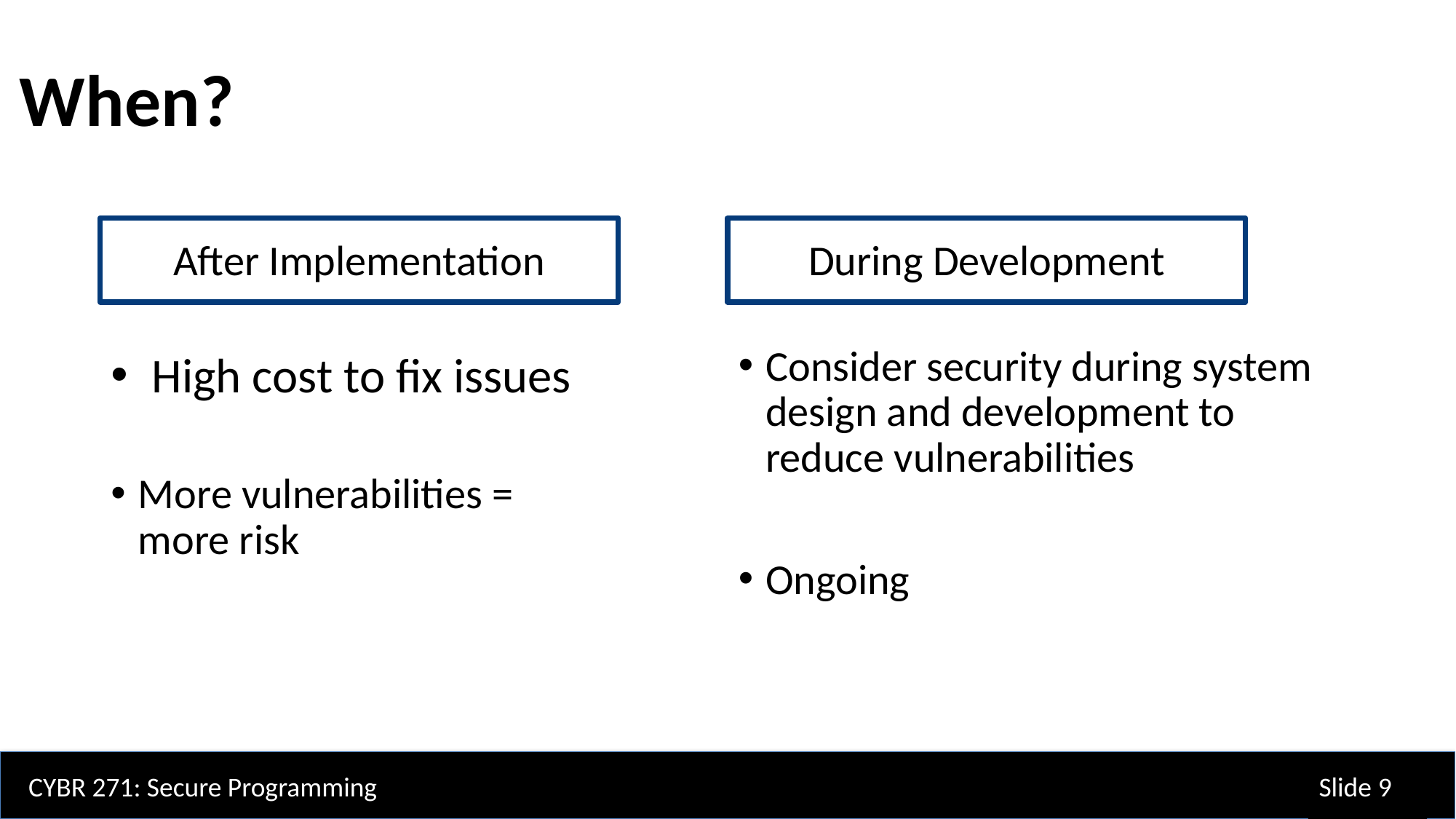

When?
After Implementation
During Development
Consider security during system design and development to reduce vulnerabilities

Ongoing
High cost to fix issues

More vulnerabilities = more risk

CYBR 271: Secure Programming
Slide 9